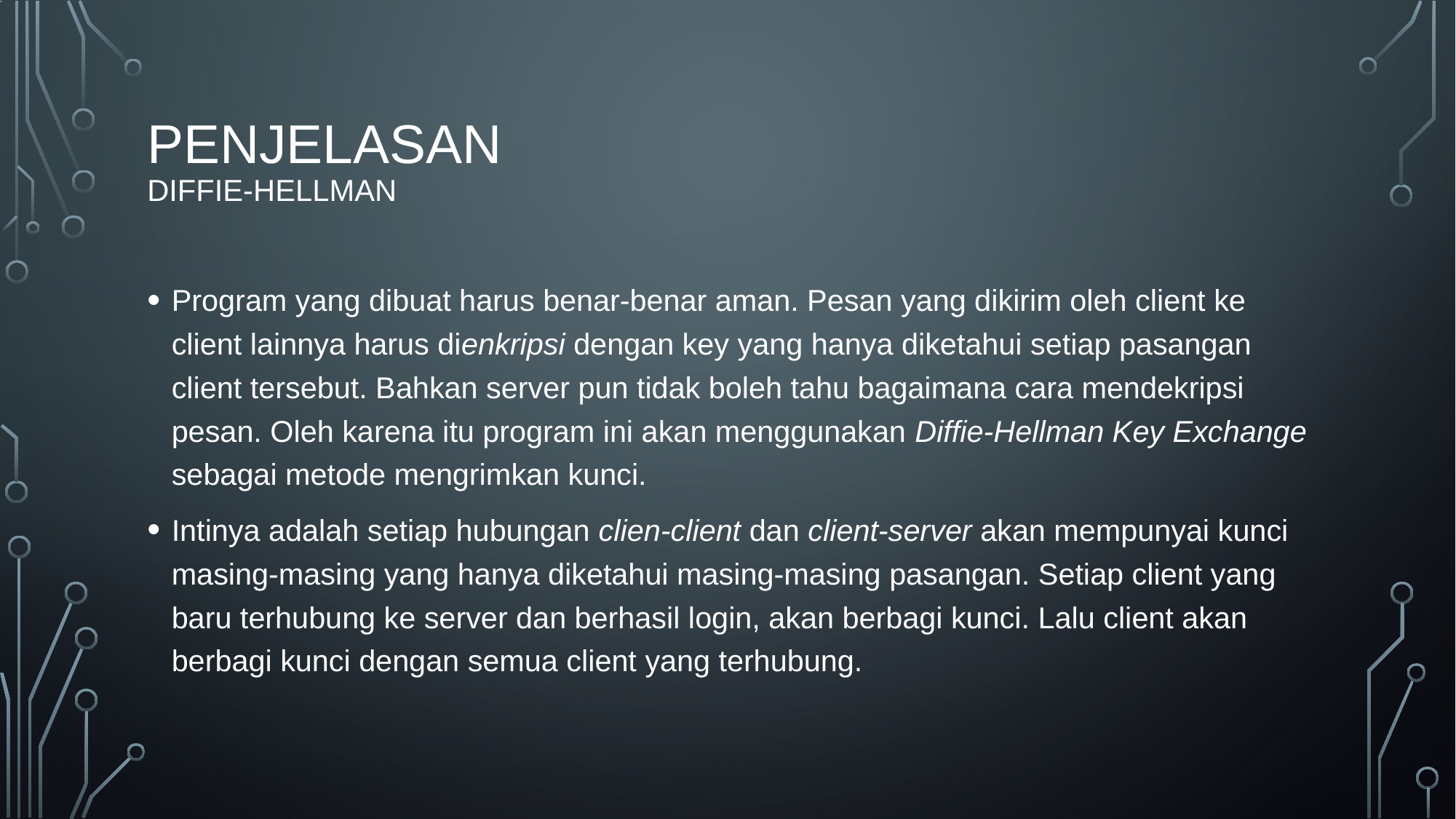

# Penjelasan Diffie-Hellman
Program yang dibuat harus benar-benar aman. Pesan yang dikirim oleh client ke client lainnya harus dienkripsi dengan key yang hanya diketahui setiap pasangan client tersebut. Bahkan server pun tidak boleh tahu bagaimana cara mendekripsi pesan. Oleh karena itu program ini akan menggunakan Diffie-Hellman Key Exchange sebagai metode mengrimkan kunci.
Intinya adalah setiap hubungan clien-client dan client-server akan mempunyai kunci masing-masing yang hanya diketahui masing-masing pasangan. Setiap client yang baru terhubung ke server dan berhasil login, akan berbagi kunci. Lalu client akan berbagi kunci dengan semua client yang terhubung.